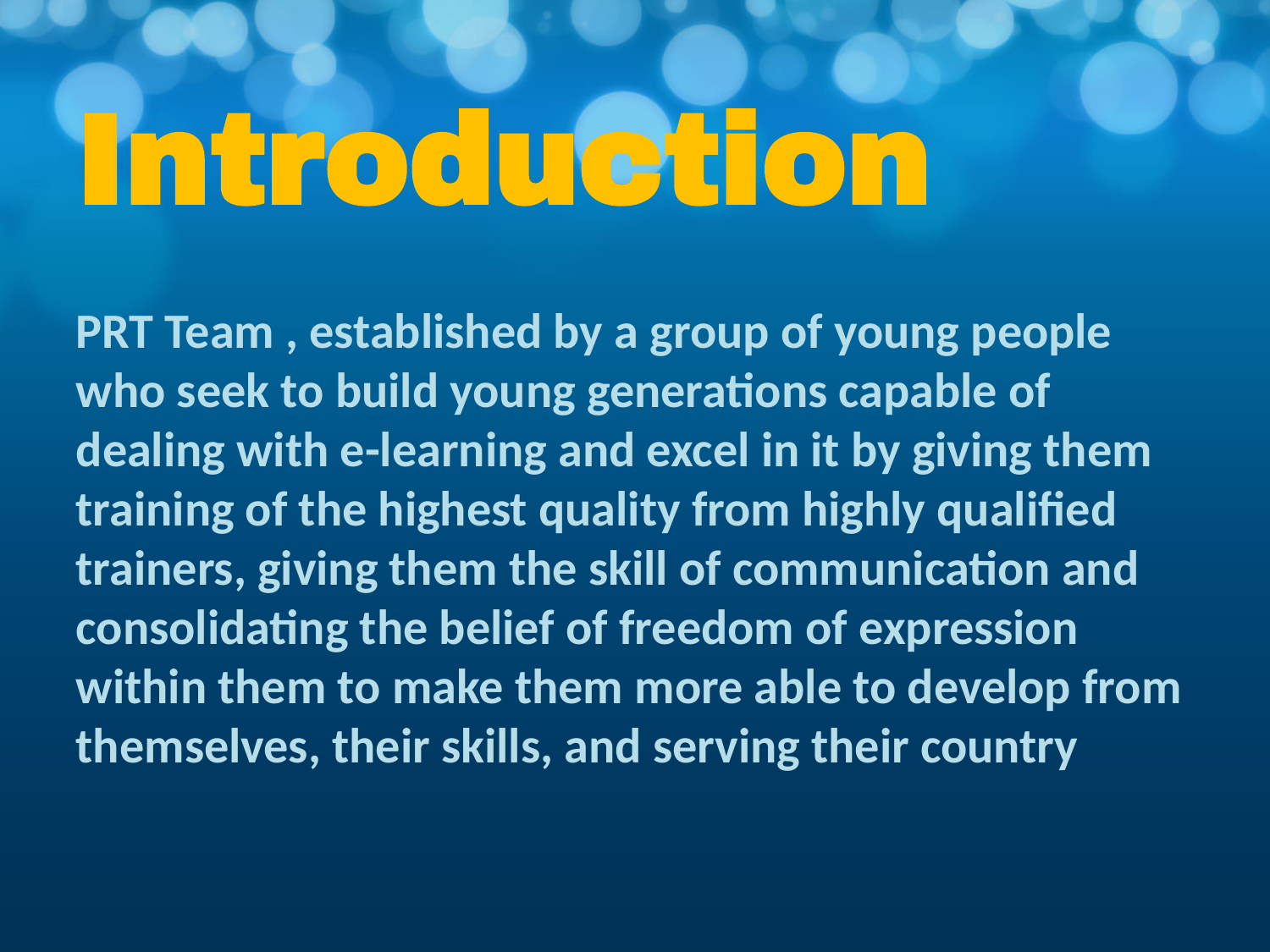

# Introduction
PRT Team , established by a group of young people who seek to build young generations capable of dealing with e-learning and excel in it by giving them training of the highest quality from highly qualified trainers, giving them the skill of communication and consolidating the belief of freedom of expression within them to make them more able to develop from themselves, their skills, and serving their country